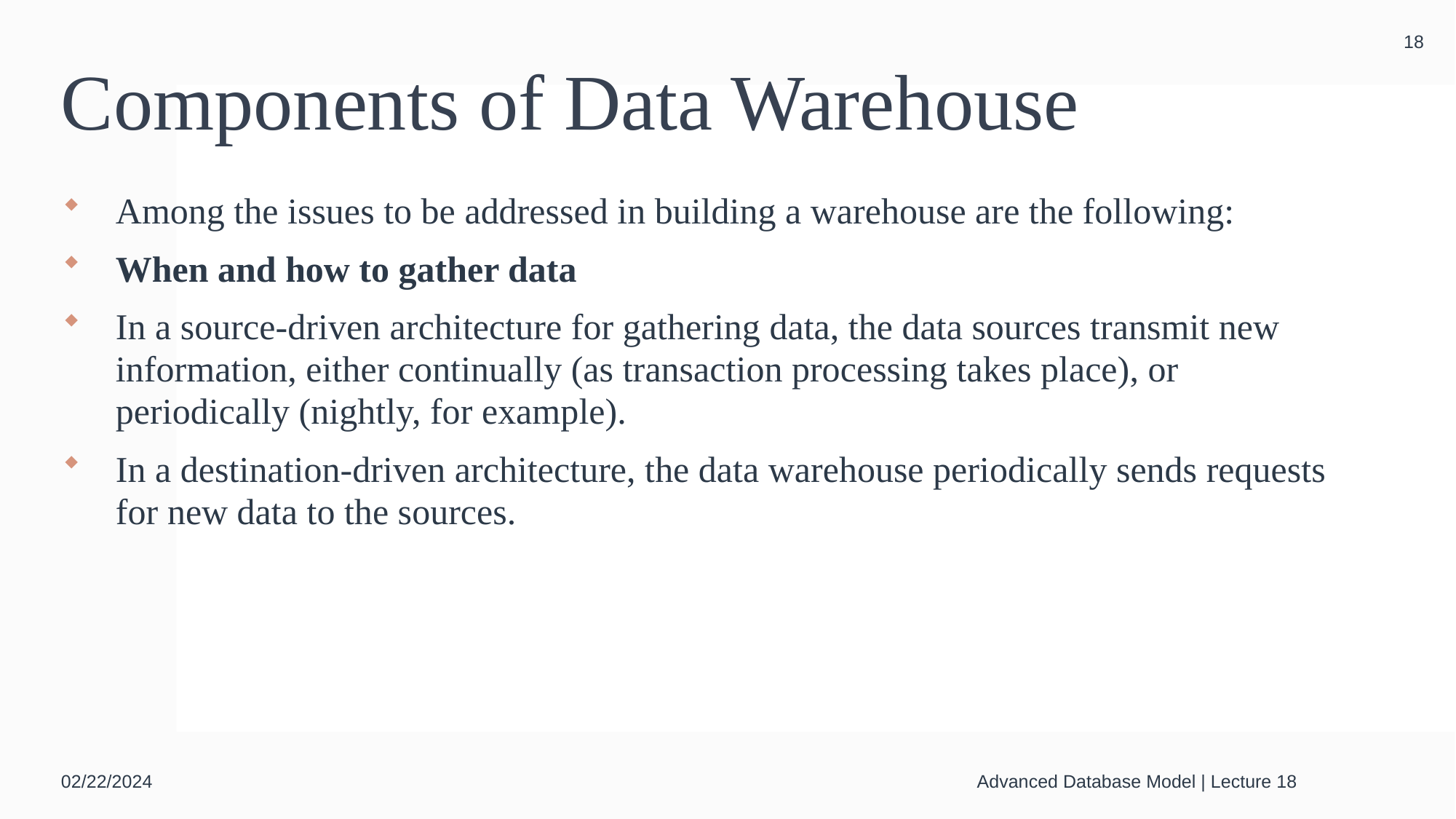

18
# Components of Data Warehouse
Among the issues to be addressed in building a warehouse are the following:
When and how to gather data
In a source-driven architecture for gathering data, the data sources transmit new information, either continually (as transaction processing takes place), or periodically (nightly, for example).
In a destination-driven architecture, the data warehouse periodically sends requests for new data to the sources.
02/22/2024
Advanced Database Model | Lecture 18